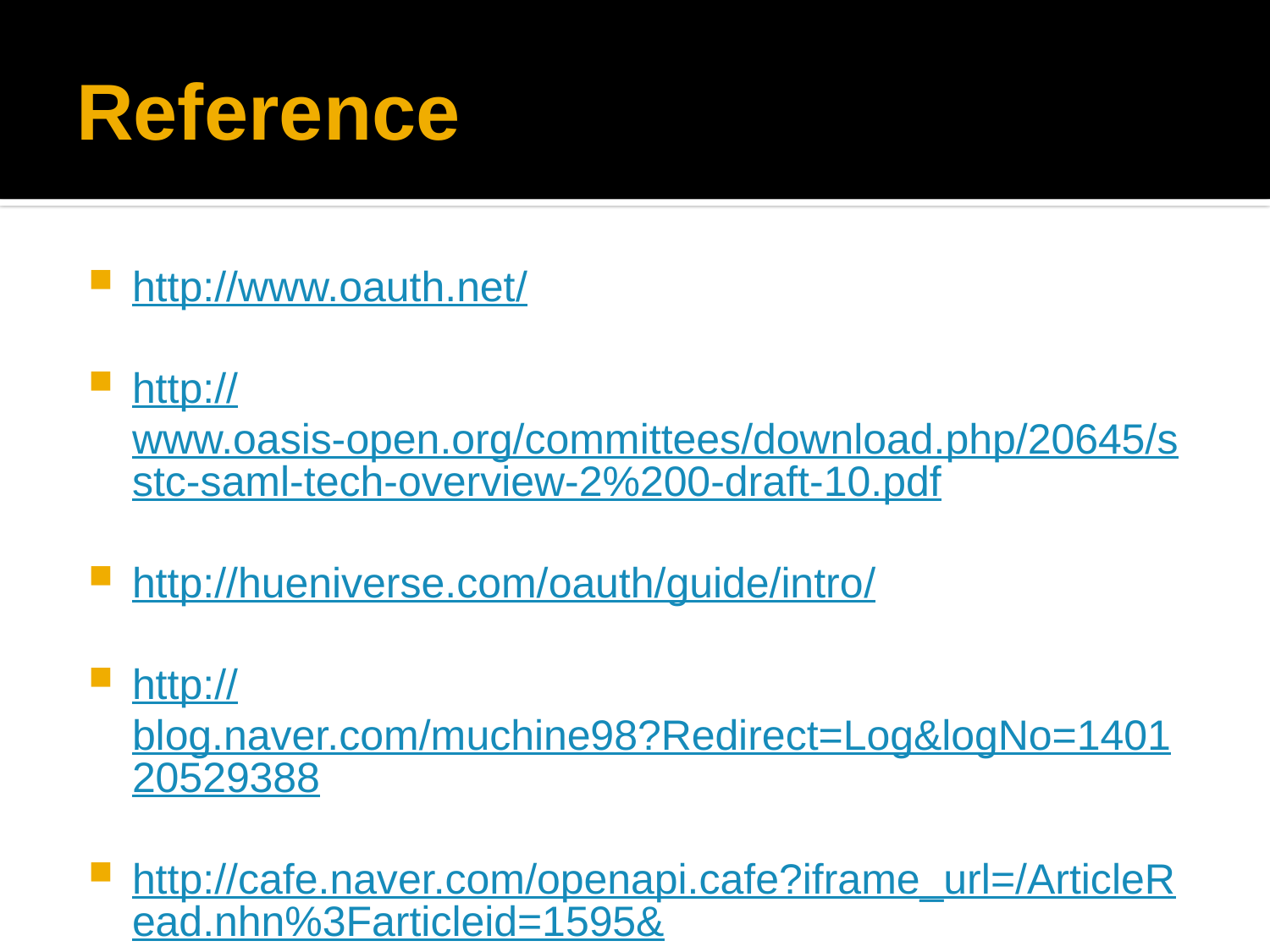

# Reference
http://www.oauth.net/

http://www.oasis-open.org/committees/download.php/20645/sstc-saml-tech-overview-2%200-draft-10.pdf

http://hueniverse.com/oauth/guide/intro/

http://blog.naver.com/muchine98?Redirect=Log&logNo=140120529388

http://cafe.naver.com/openapi.cafe?iframe_url=/ArticleRead.nhn%3Farticleid=1595&